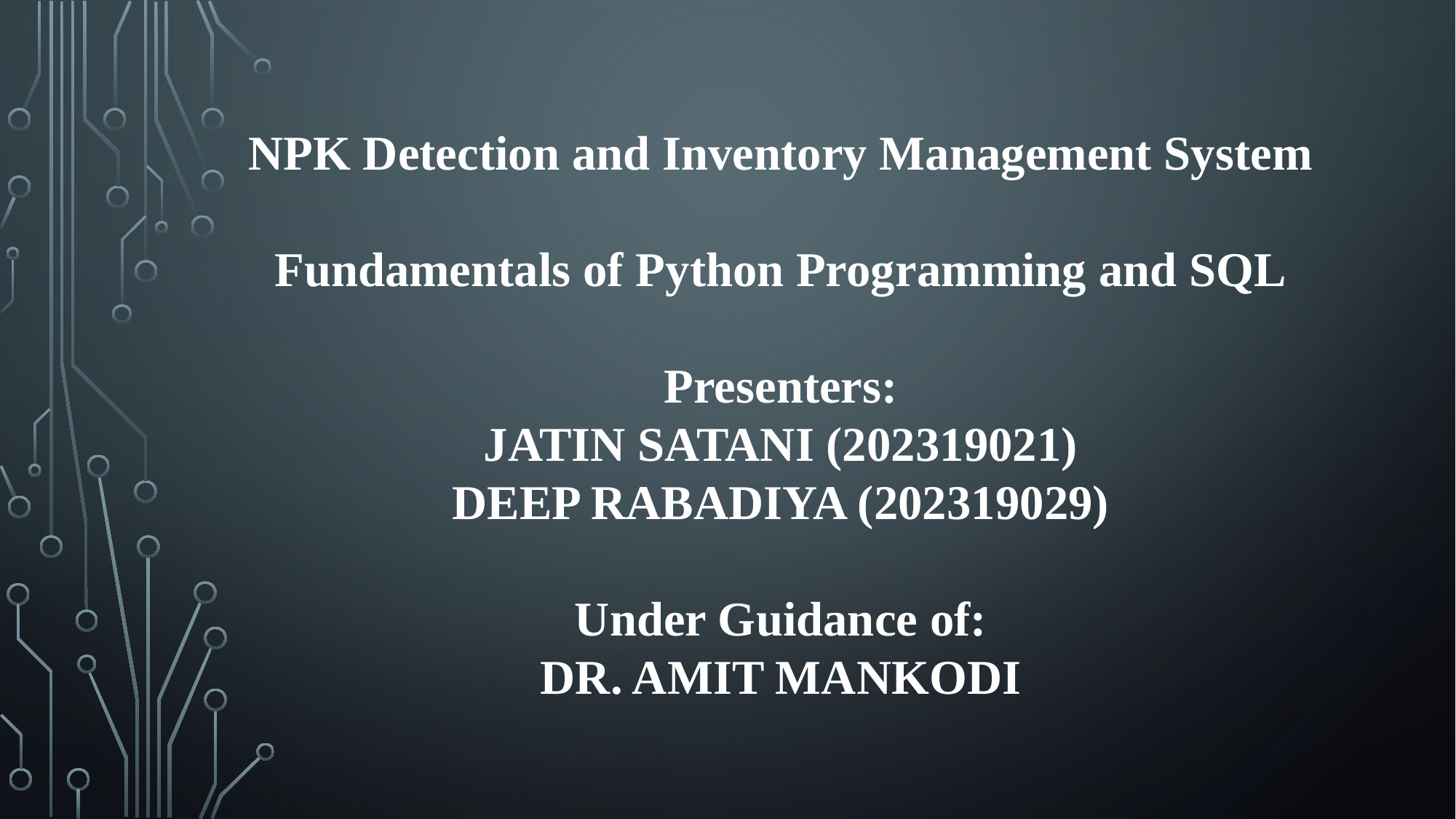

NPK Detection and Inventory Management System

Fundamentals of Python Programming and SQL

Presenters:
JATIN SATANI (202319021)
DEEP RABADIYA (202319029)

Under Guidance of:
DR. AMIT MANKODI